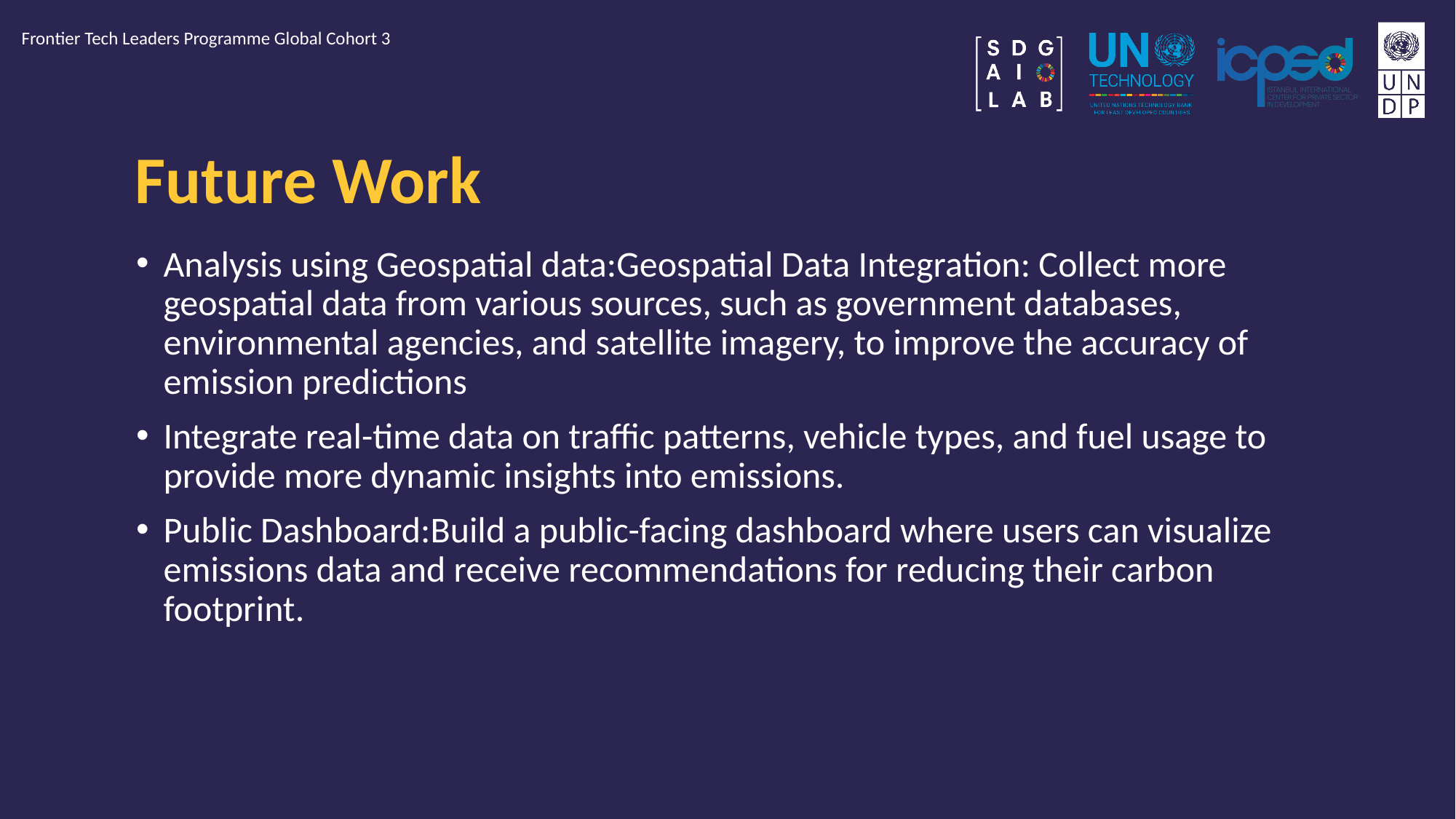

Frontier Tech Leaders Programme Global Cohort 3
# Future Work
Analysis using Geospatial data:Geospatial Data Integration: Collect more geospatial data from various sources, such as government databases, environmental agencies, and satellite imagery, to improve the accuracy of emission predictions
Integrate real-time data on traffic patterns, vehicle types, and fuel usage to provide more dynamic insights into emissions.
Public Dashboard:Build a public-facing dashboard where users can visualize emissions data and receive recommendations for reducing their carbon footprint.